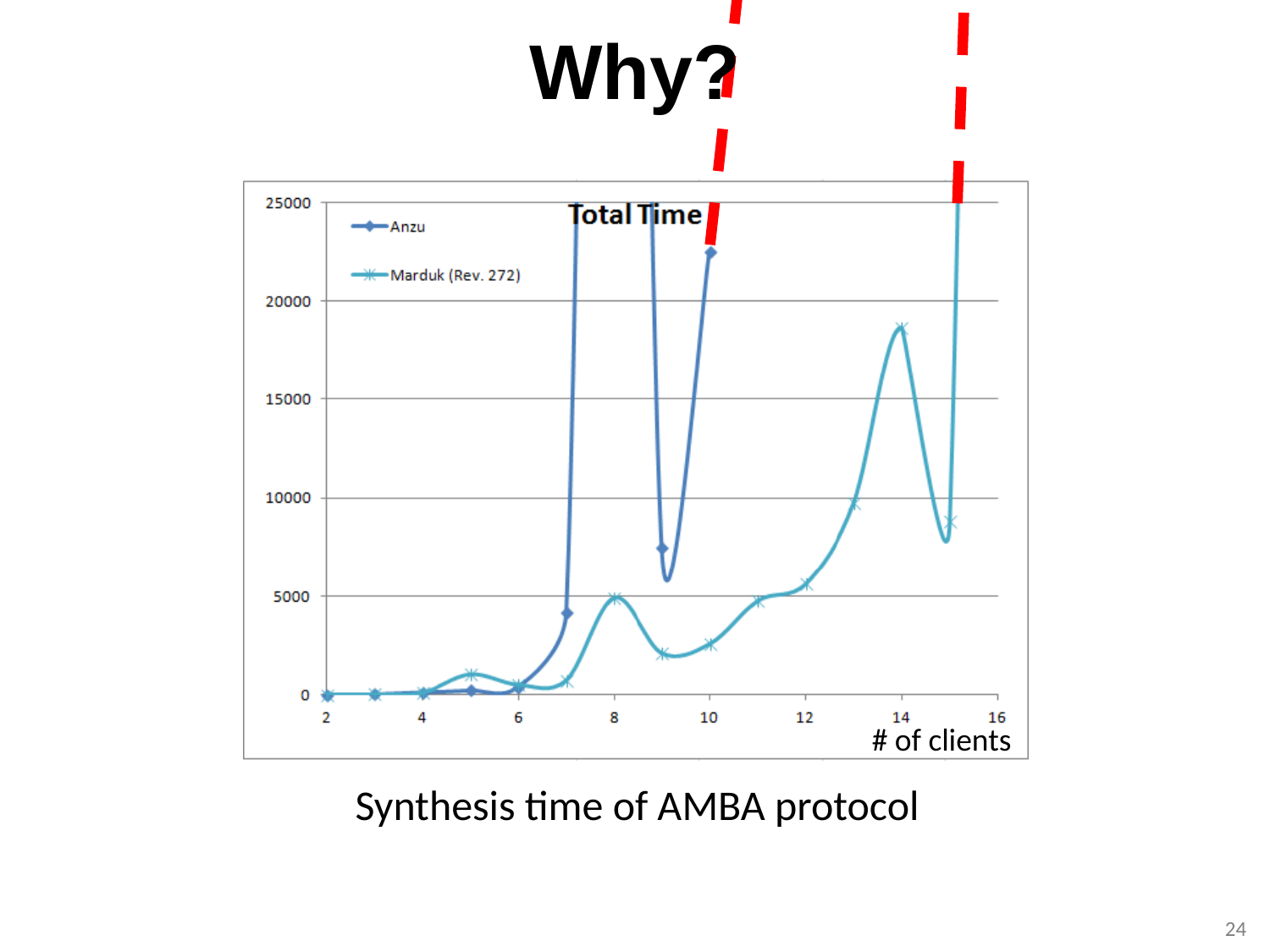

# Why?

# of clients
Synthesis time of AMBA protocol
24